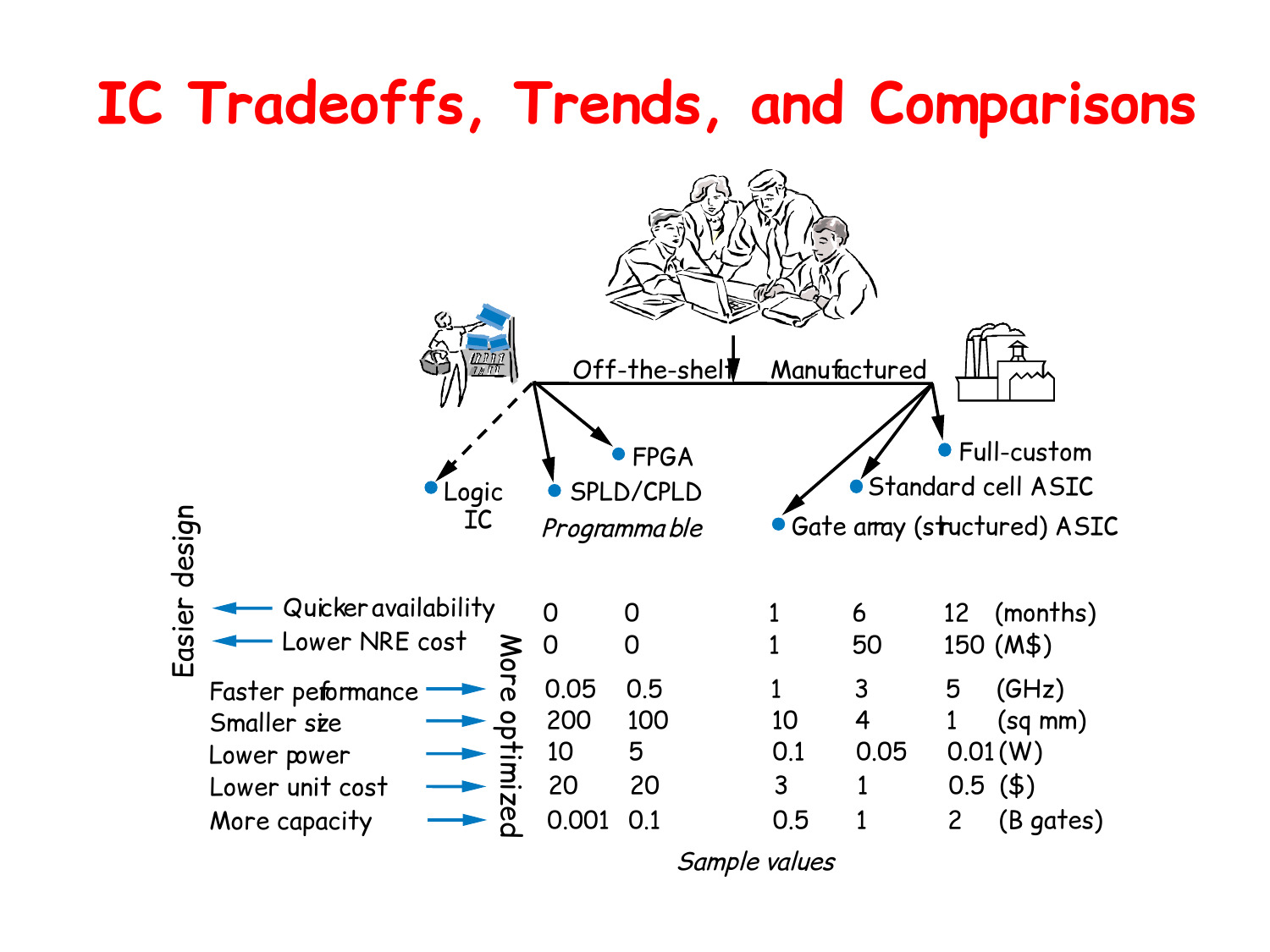

# IC Tradeoffs, Trends, and Comparisons

Full-custom
FPGA

Standard cell ASIC
SPLD/CPLD

Gate ar
r
a
y (st
r
uctured) ASIC

Qui
ck
er
a
v
ailability

L
o
w
er NRE cost

F
aster per
f
o
r
mance

Smaller si
z
e

L
o
w
er p
o
w
er

More capacity

Off-the-shelf
Ma
n
u
f
actured

Logic

IC
Pro
gr
amma
b
le
Easier design
0
0
0.05
200
10
20
0.001
0
0
0.5
100
5
20
0.1
1
1
1
10
0.1
3
0.5
6
50
3
4
0.05
1
1
12
150
5
1
0.01
0.5
2
(months)
(M$)
(GHz)
(sq mm)
More optimized
(W)
($)
L
o
w
er unit cost
(B gates)

Sample
v
alues